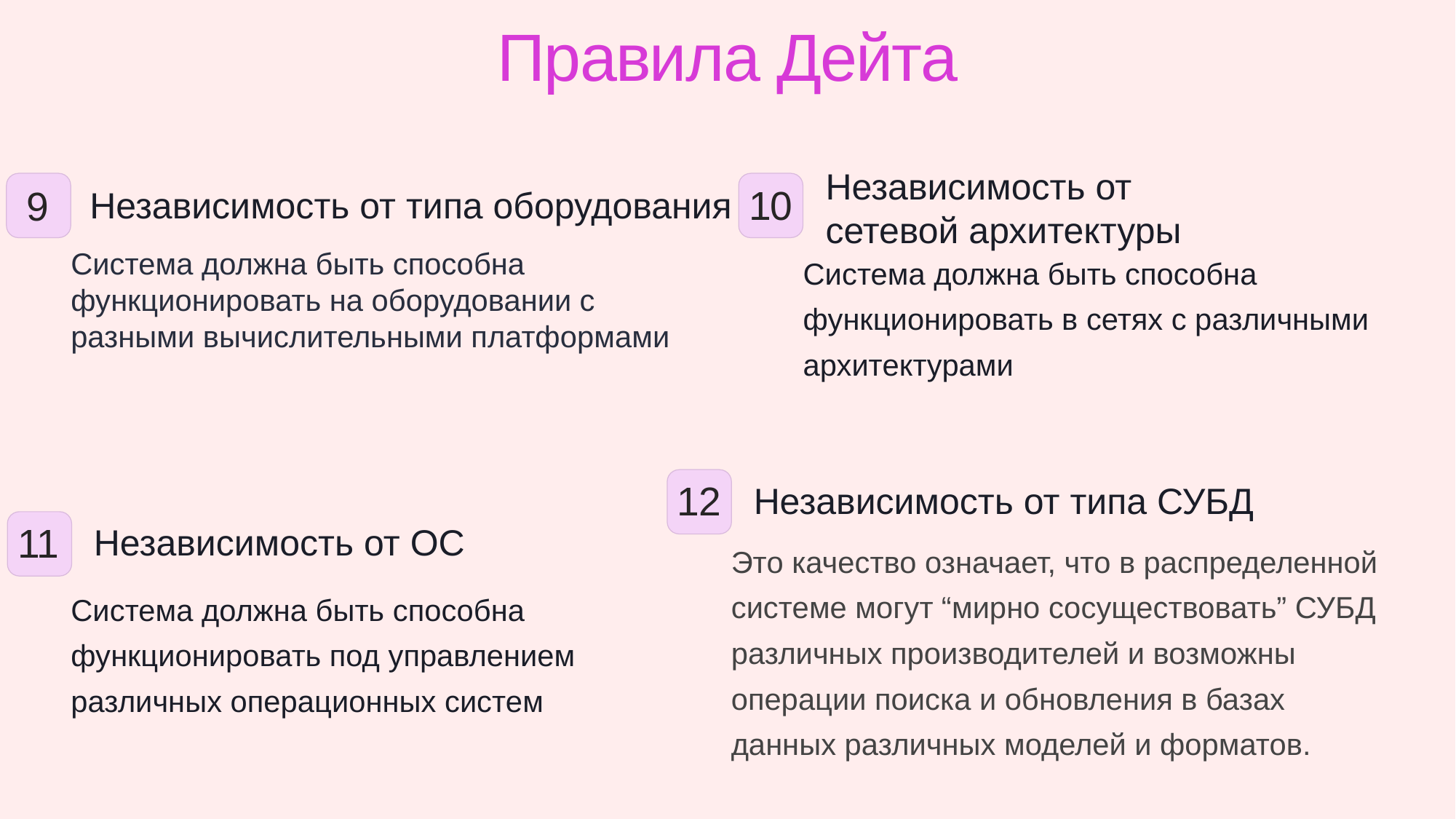

Правила Дейта
Независимость от
сетевой архитектуры

Независимость от типа оборудования
10
9
Система должна быть способна функционировать на оборудовании с разными вычислительными платформами
Система должна быть способна функционировать в сетях с различными архитектурами

Независимость от типа СУБД
12

Независимость от ОС
11
Это качество означает, что в распределенной системе могут “мирно сосуществовать” СУБД различных производителей и возможны операции поиска и обновления в базах данных различных моделей и форматов.
Система должна быть способна функционировать под управлением различных операционных систем